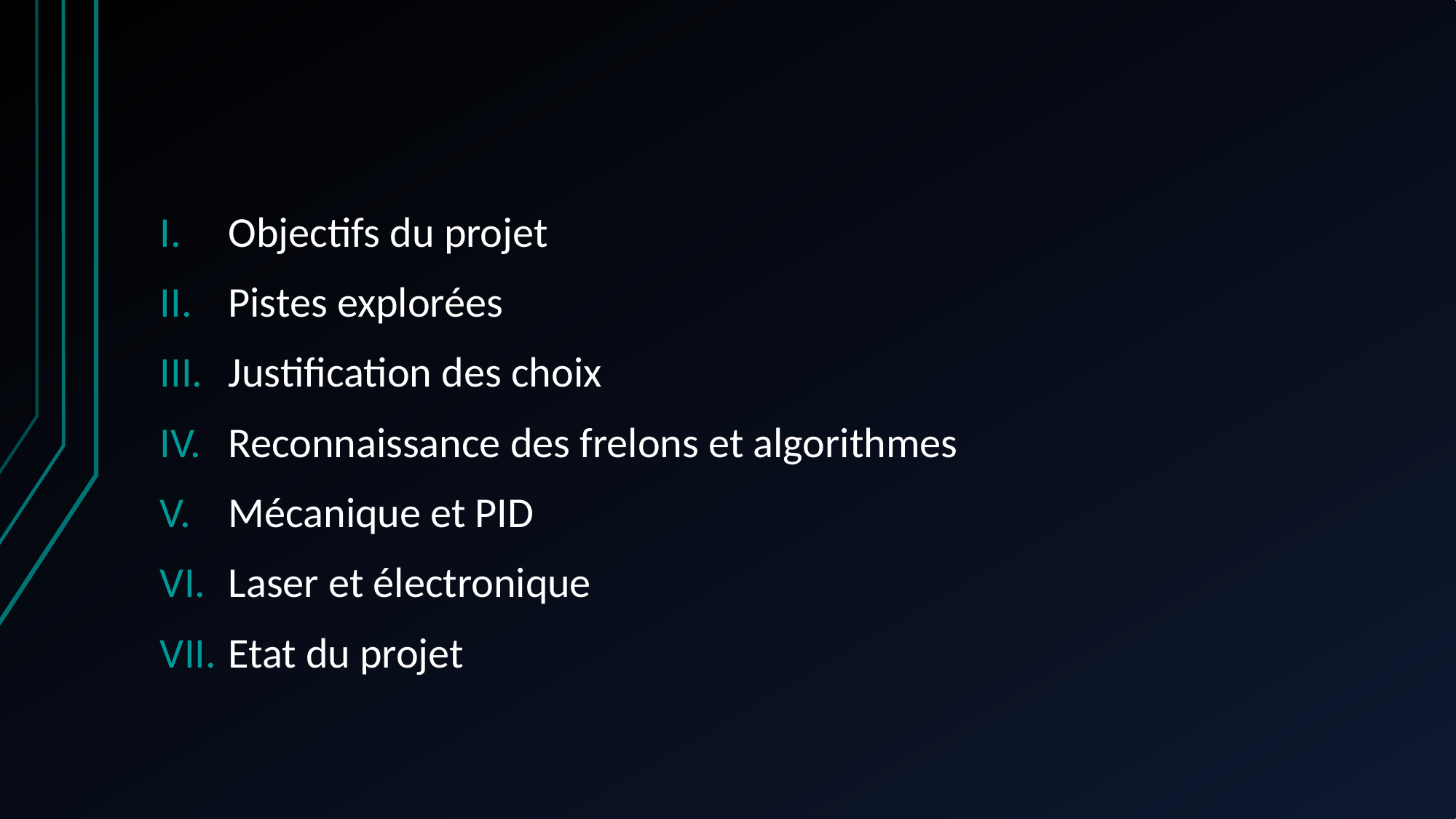

Objectifs du projet
Pistes explorées
Justification des choix
Reconnaissance des frelons et algorithmes
Mécanique et PID
Laser et électronique
Etat du projet